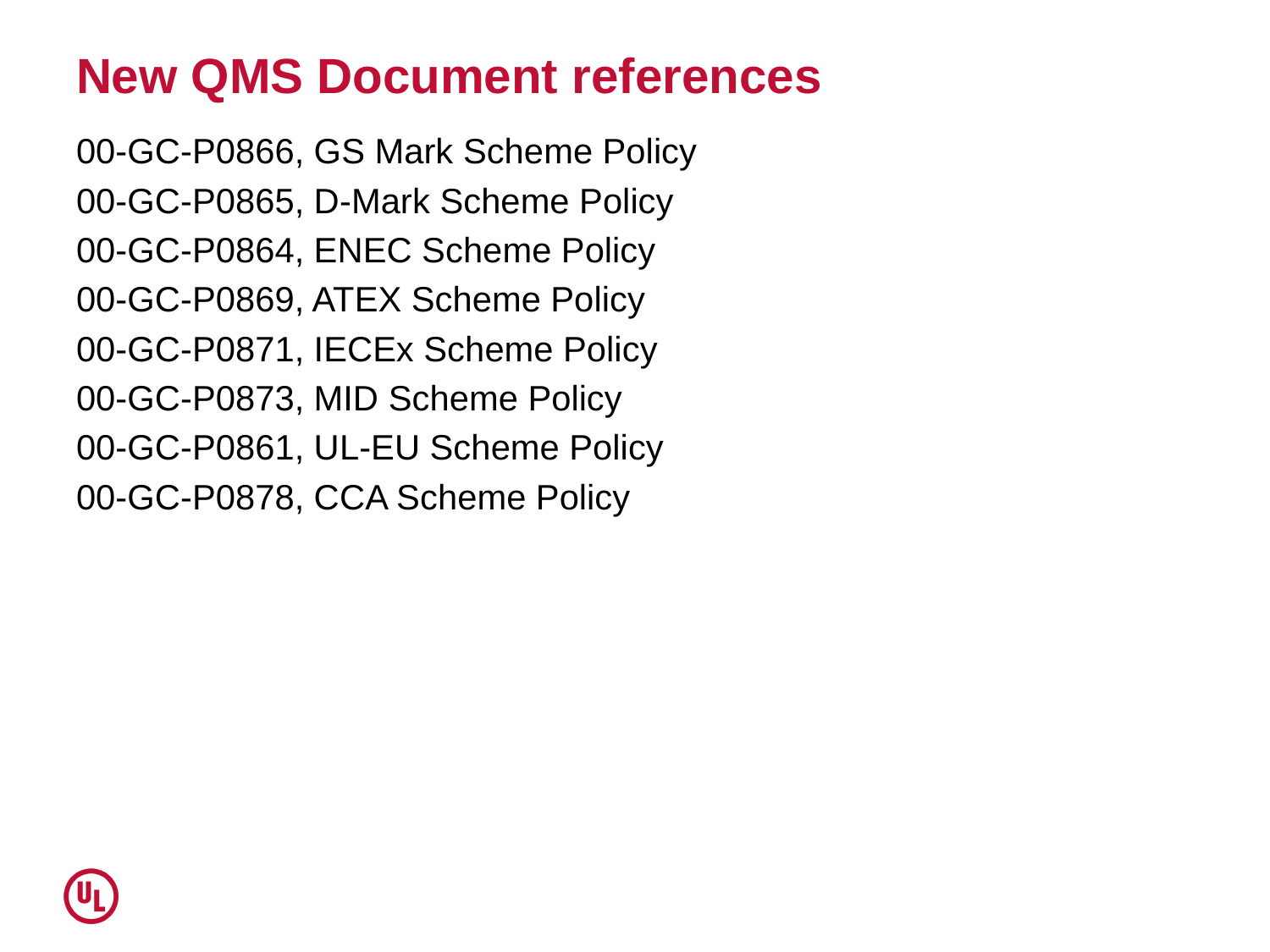

# New QMS Document references
00-GC-P0866, GS Mark Scheme Policy
00-GC-P0865, D-Mark Scheme Policy
00-GC-P0864, ENEC Scheme Policy
00-GC-P0869, ATEX Scheme Policy
00-GC-P0871, IECEx Scheme Policy
00-GC-P0873, MID Scheme Policy
00-GC-P0861, UL-EU Scheme Policy
00-GC-P0878, CCA Scheme Policy